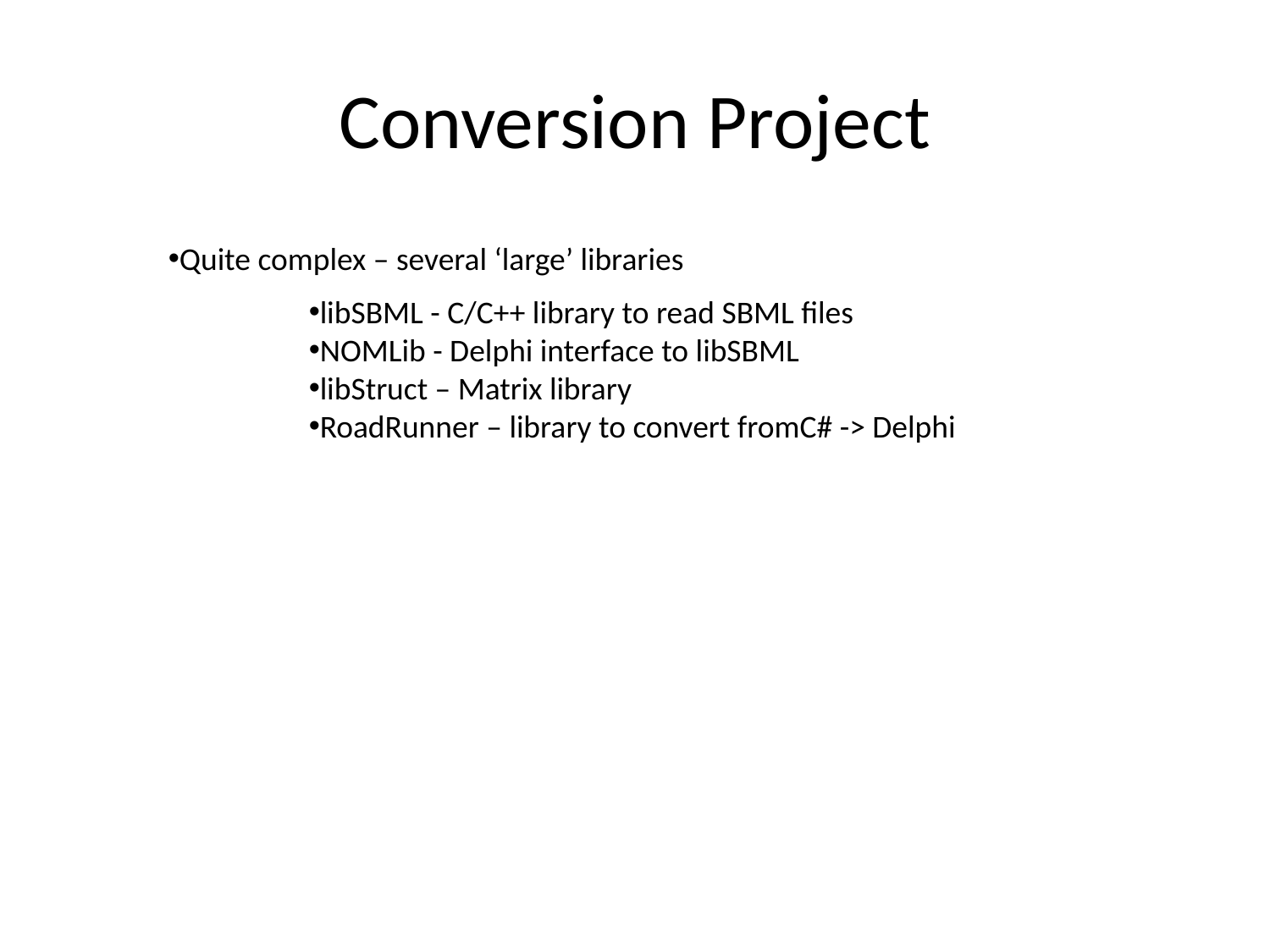

# Conversion Project
Quite complex – several ‘large’ libraries

libSBML - C/C++ library to read SBML files
NOMLib - Delphi interface to libSBML
libStruct – Matrix library
RoadRunner – library to convert fromC# -> Delphi